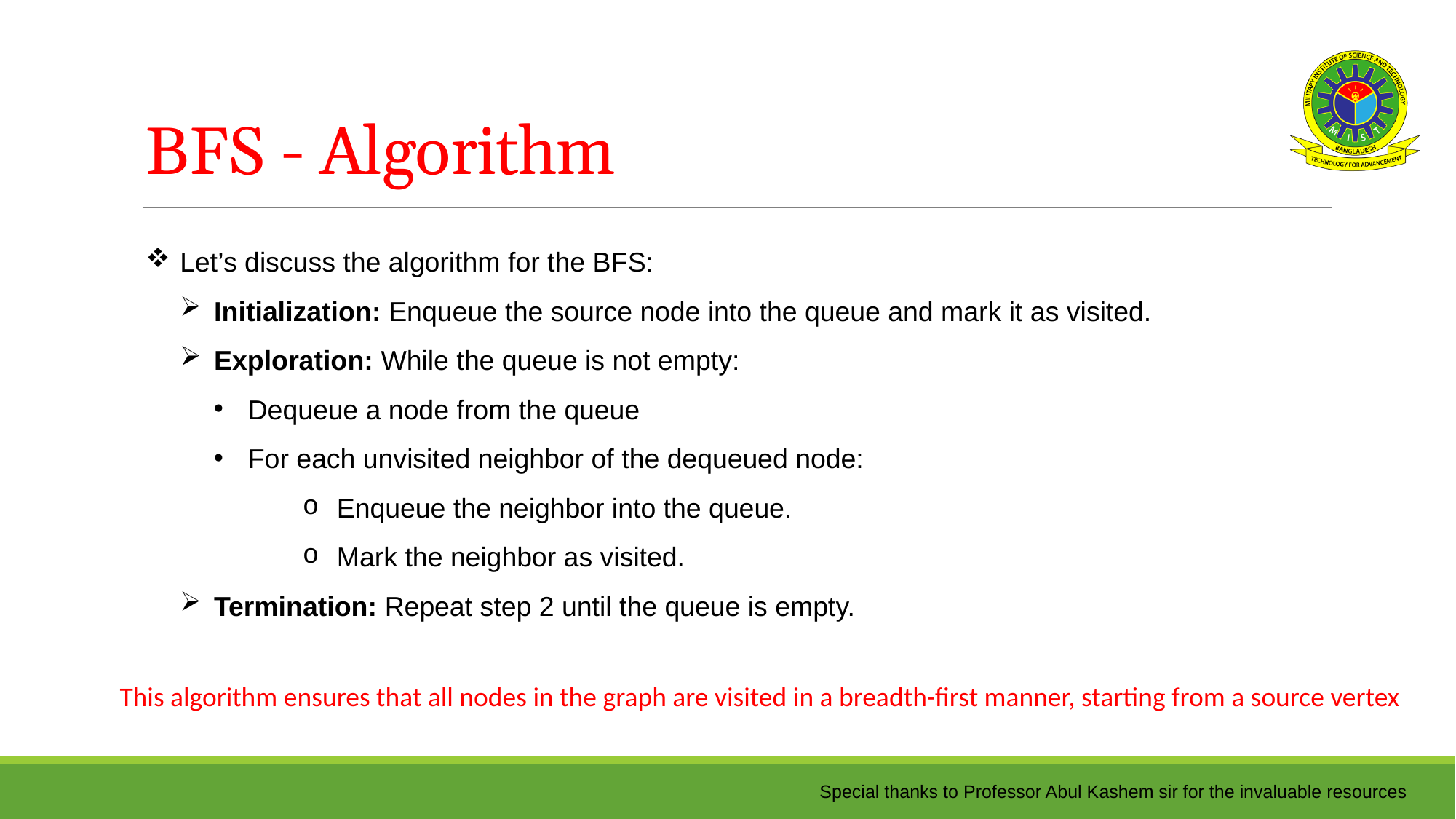

# BFS - Algorithm
Let’s discuss the algorithm for the BFS:
Initialization: Enqueue the source node into the queue and mark it as visited.
Exploration: While the queue is not empty:
Dequeue a node from the queue
For each unvisited neighbor of the dequeued node:
Enqueue the neighbor into the queue.
Mark the neighbor as visited.
Termination: Repeat step 2 until the queue is empty.

This algorithm ensures that all nodes in the graph are visited in a breadth-first manner, starting from a source vertex
Special thanks to Professor Abul Kashem sir for the invaluable resources